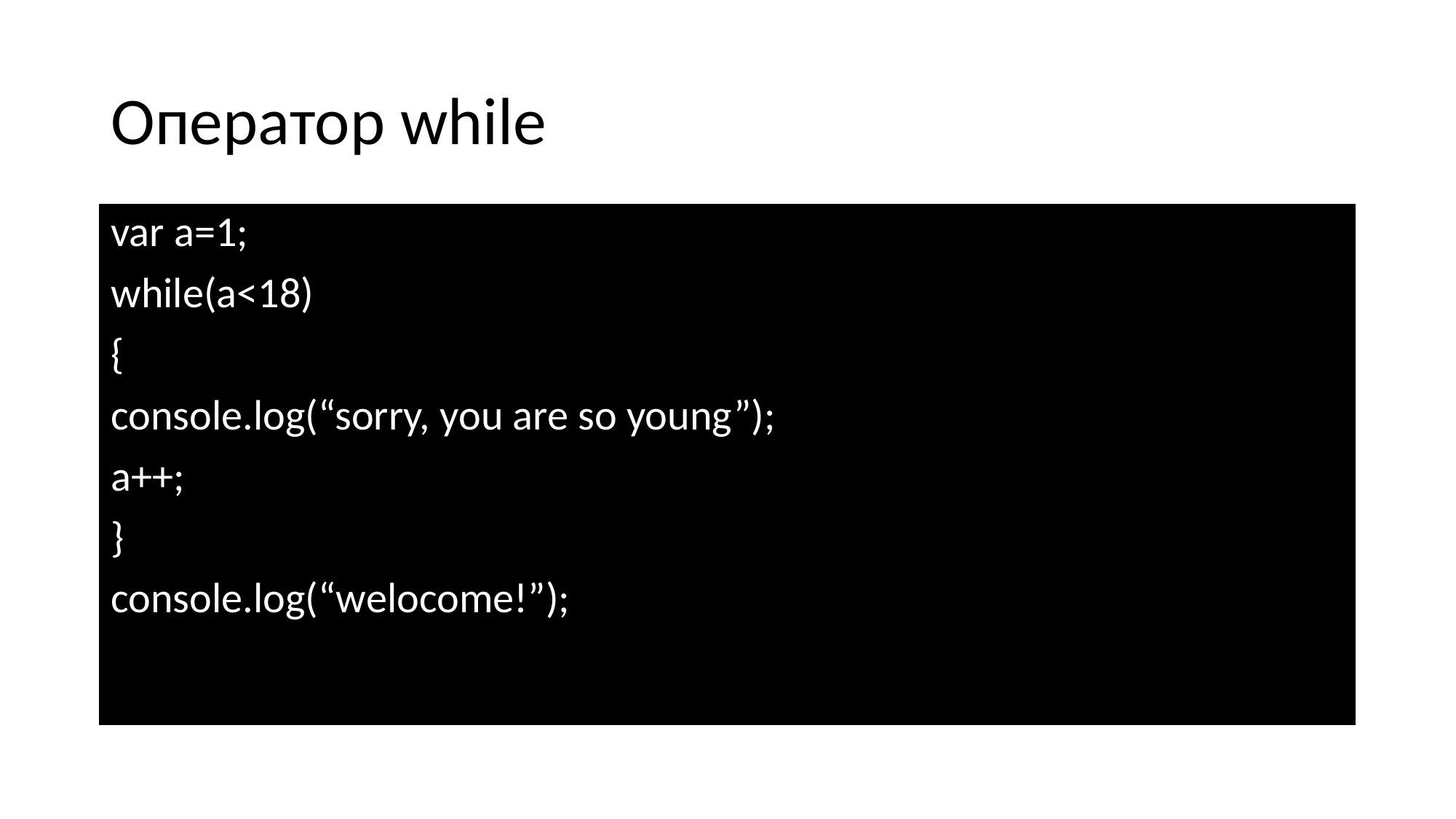

# Оператор while
var a=1;
while(a<18)
{
console.log(“sorry, you are so young”);
a++;
}
console.log(“welocome!”);